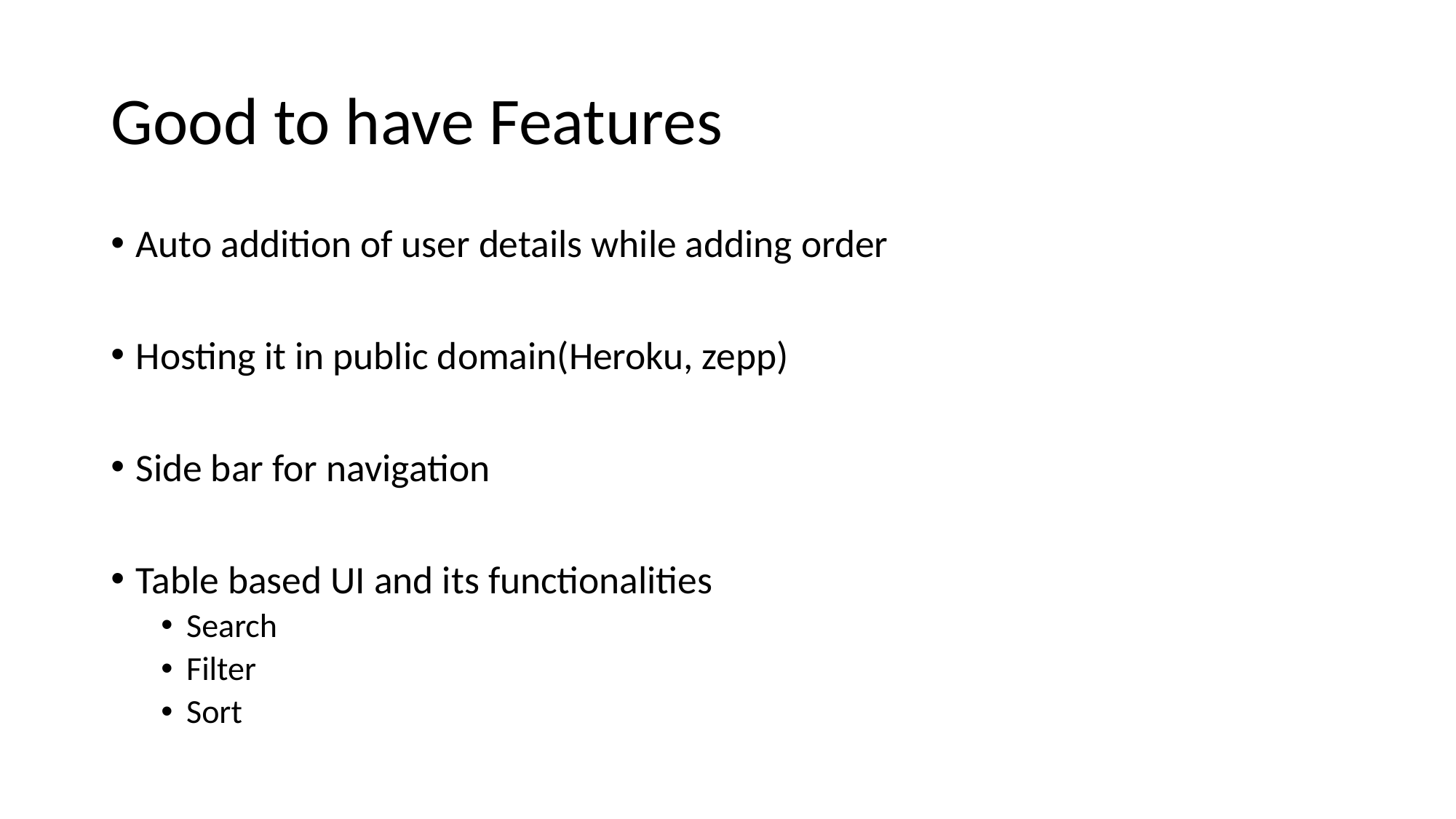

# Good to have Features
Auto addition of user details while adding order

Hosting it in public domain(Heroku, zepp)

Side bar for navigation

Table based UI and its functionalities
Search
Filter
Sort